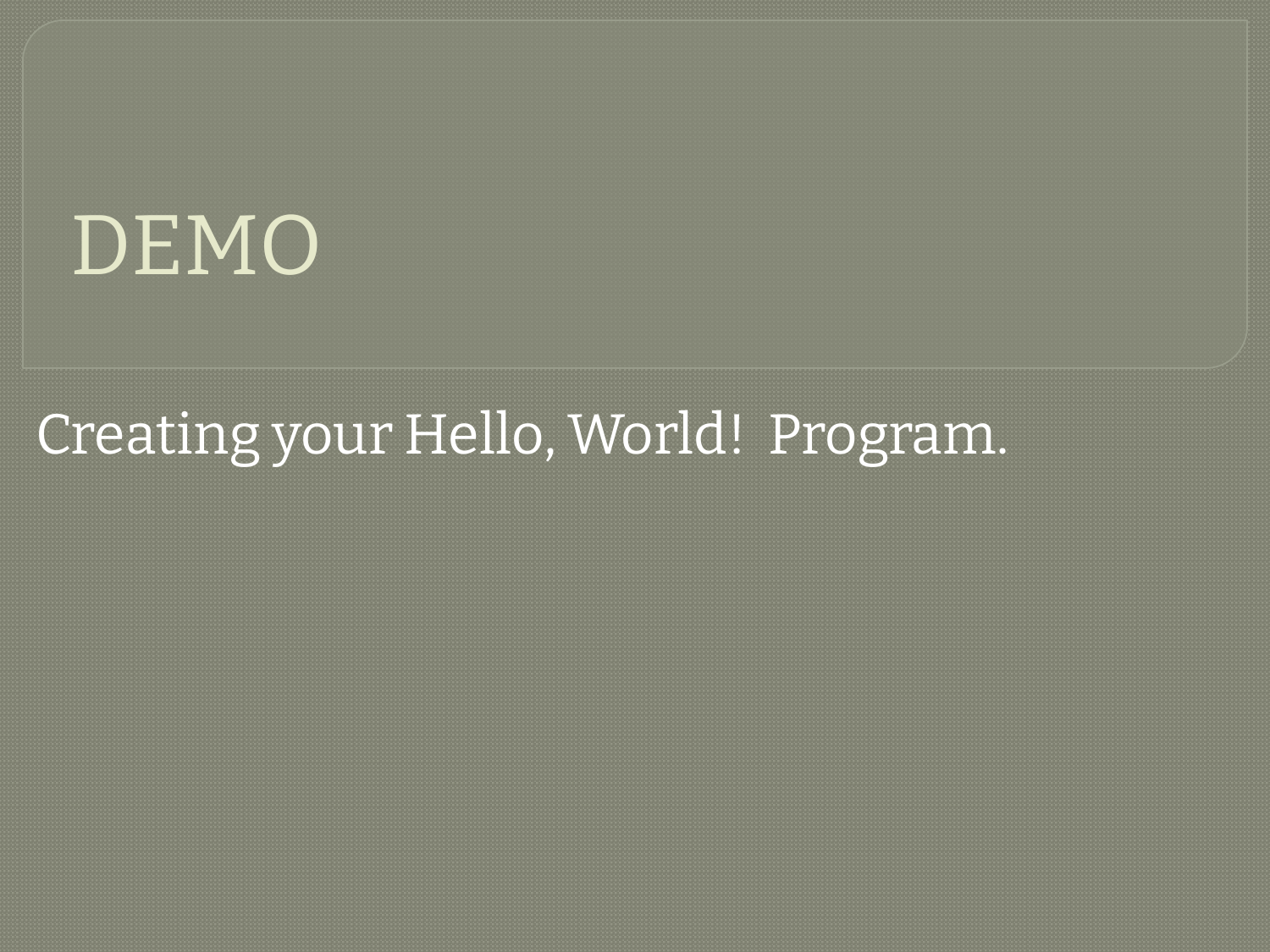

# DEMO
Creating your Hello, World!  Program.